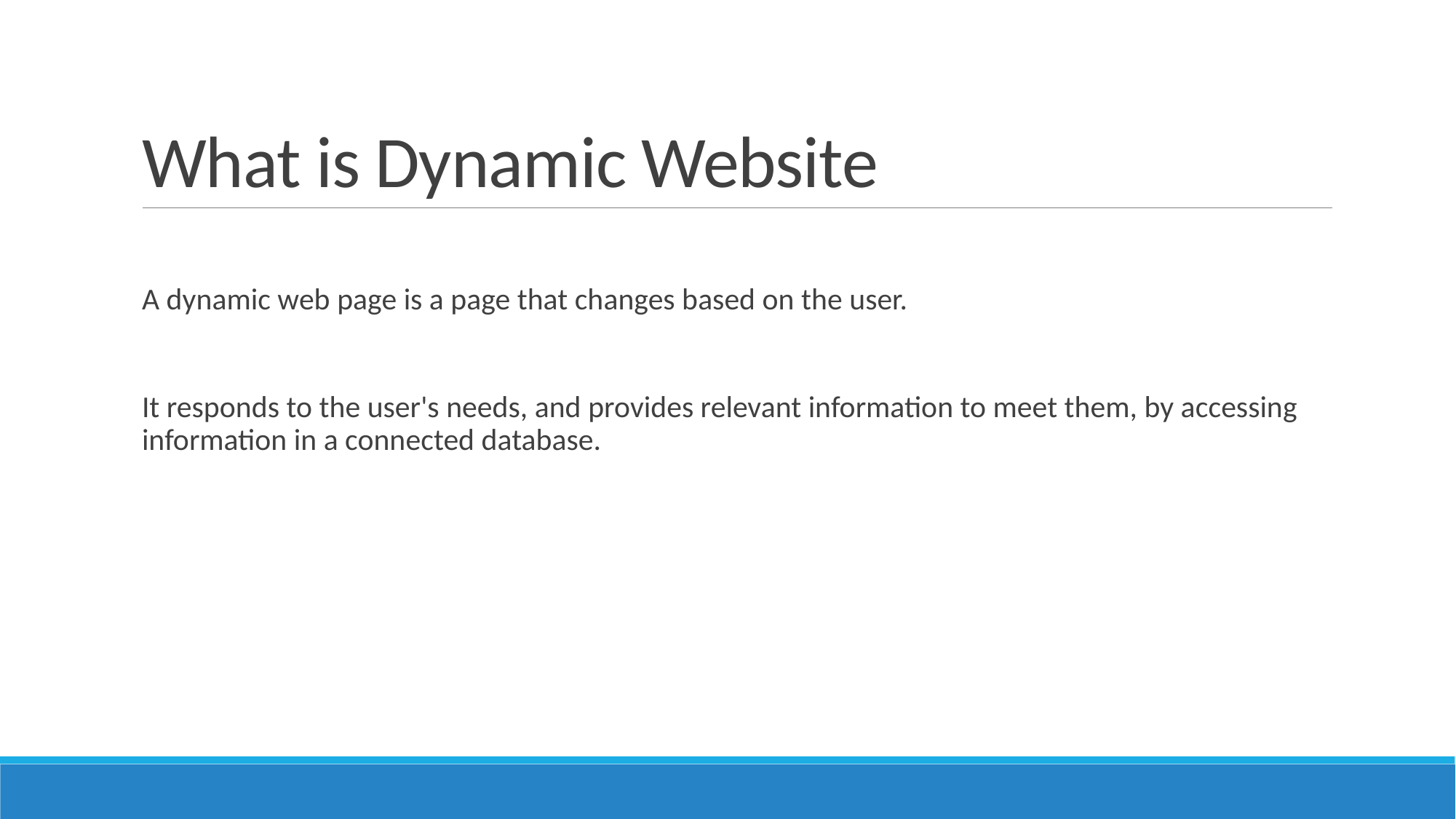

# What is Dynamic Website

A dynamic web page is a page that changes based on the user.

It responds to the user's needs, and provides relevant information to meet them, by accessing information in a connected database.